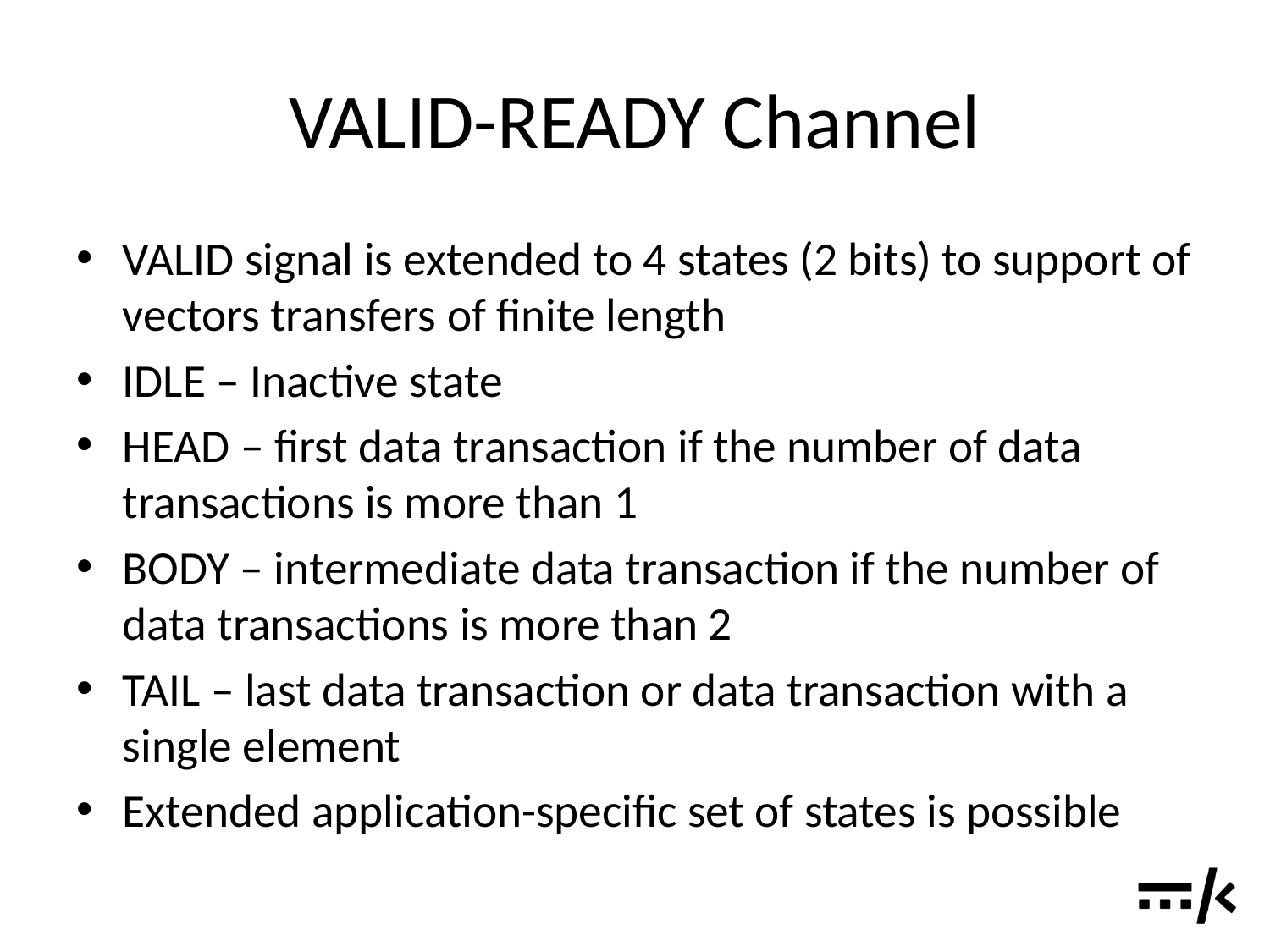

# VALID-READY Channel
VALID signal is extended to 4 states (2 bits) to support of vectors transfers of finite length
IDLE – Inactive state
HEAD – first data transaction if the number of data transactions is more than 1
BODY – intermediate data transaction if the number of data transactions is more than 2
TAIL – last data transaction or data transaction with a single element
Extended application-specific set of states is possible